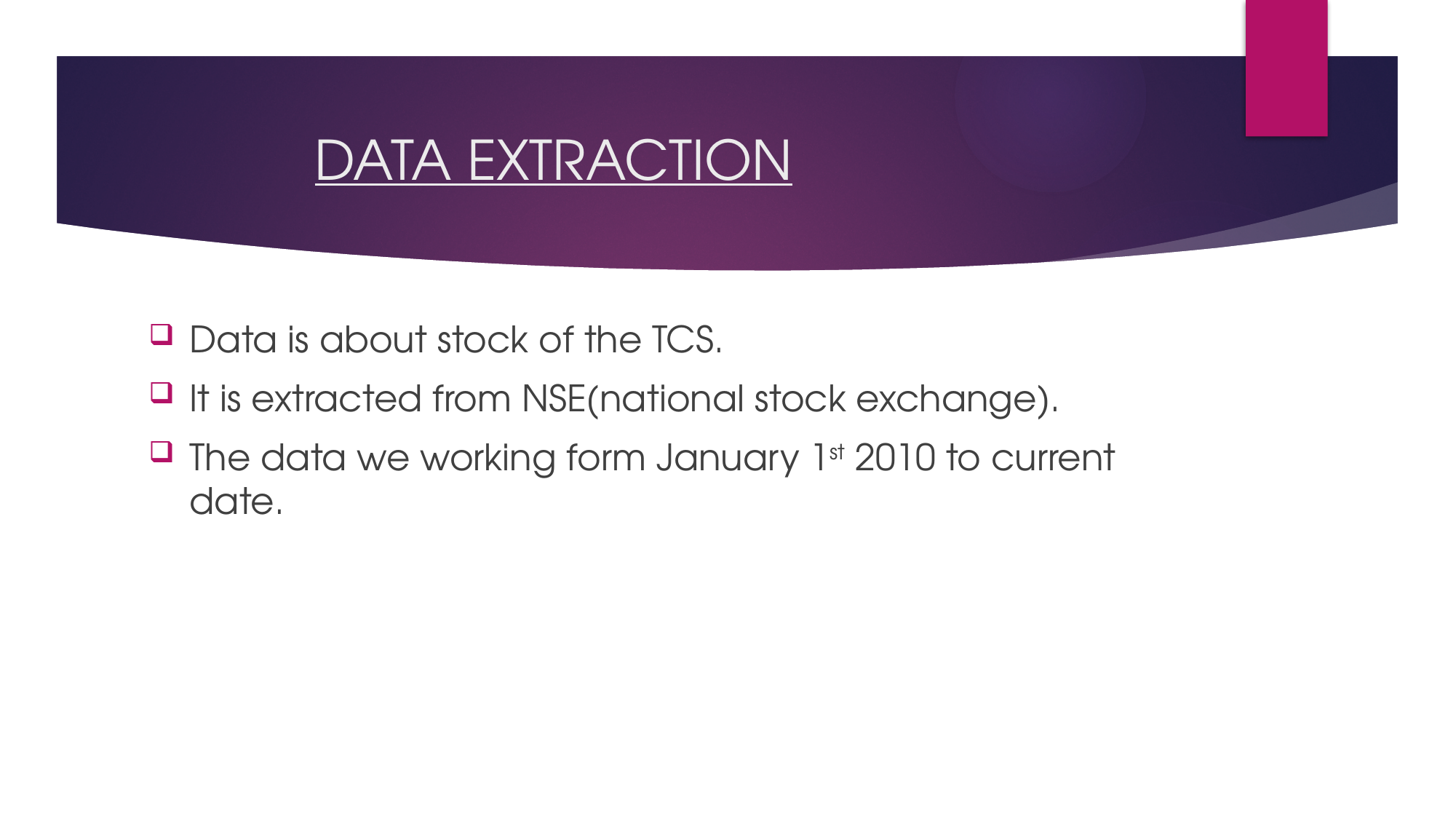

# DATA EXTRACTION
Data is about stock of the TCS.
It is extracted from NSE(national stock exchange).
The data we working form January 1st 2010 to current date.